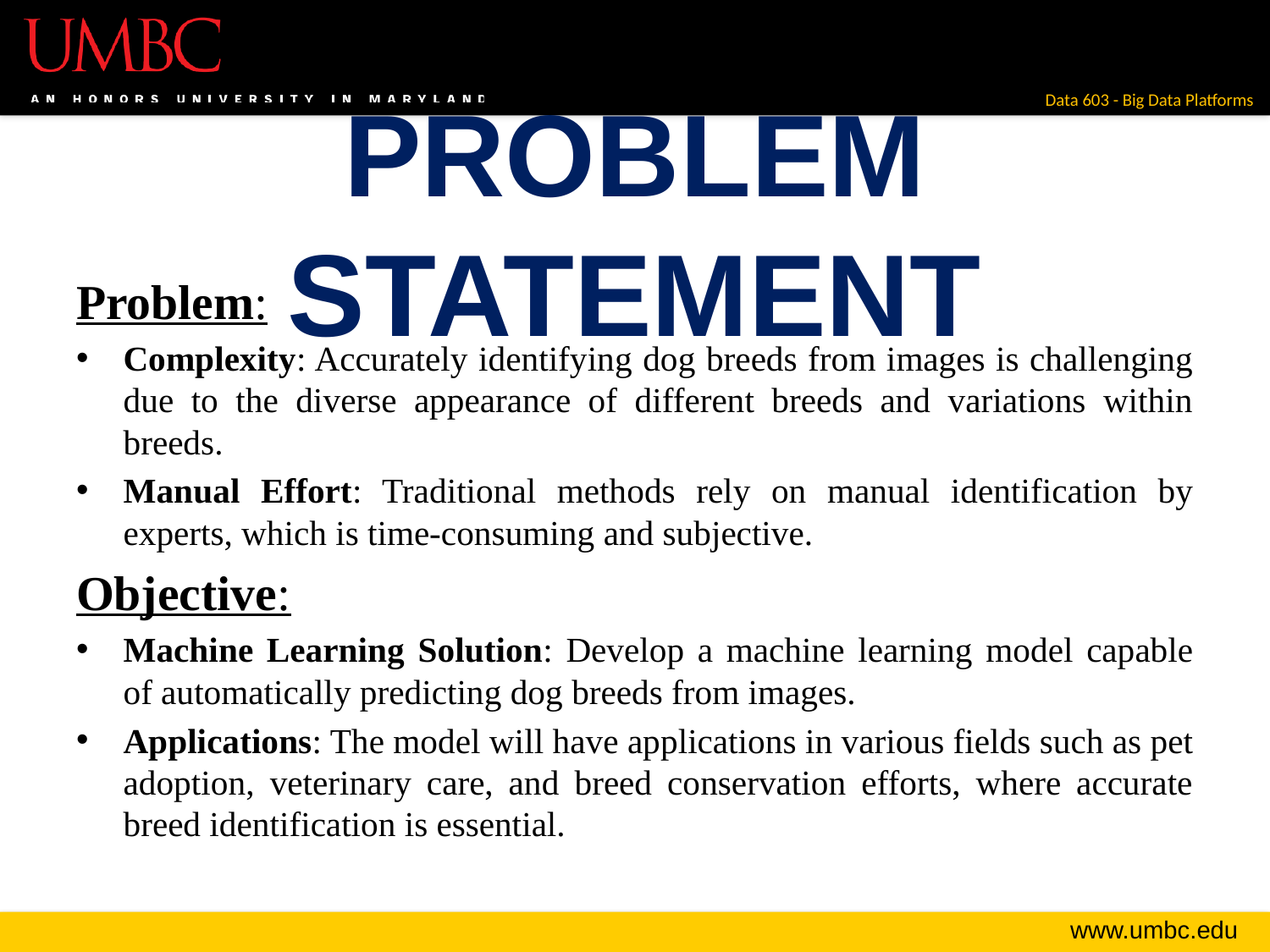

# PROBLEM STATEMENT
Problem:
Complexity: Accurately identifying dog breeds from images is challenging due to the diverse appearance of different breeds and variations within breeds.
Manual Effort: Traditional methods rely on manual identification by experts, which is time-consuming and subjective.
Objective:
Machine Learning Solution: Develop a machine learning model capable of automatically predicting dog breeds from images.
Applications: The model will have applications in various fields such as pet adoption, veterinary care, and breed conservation efforts, where accurate breed identification is essential.